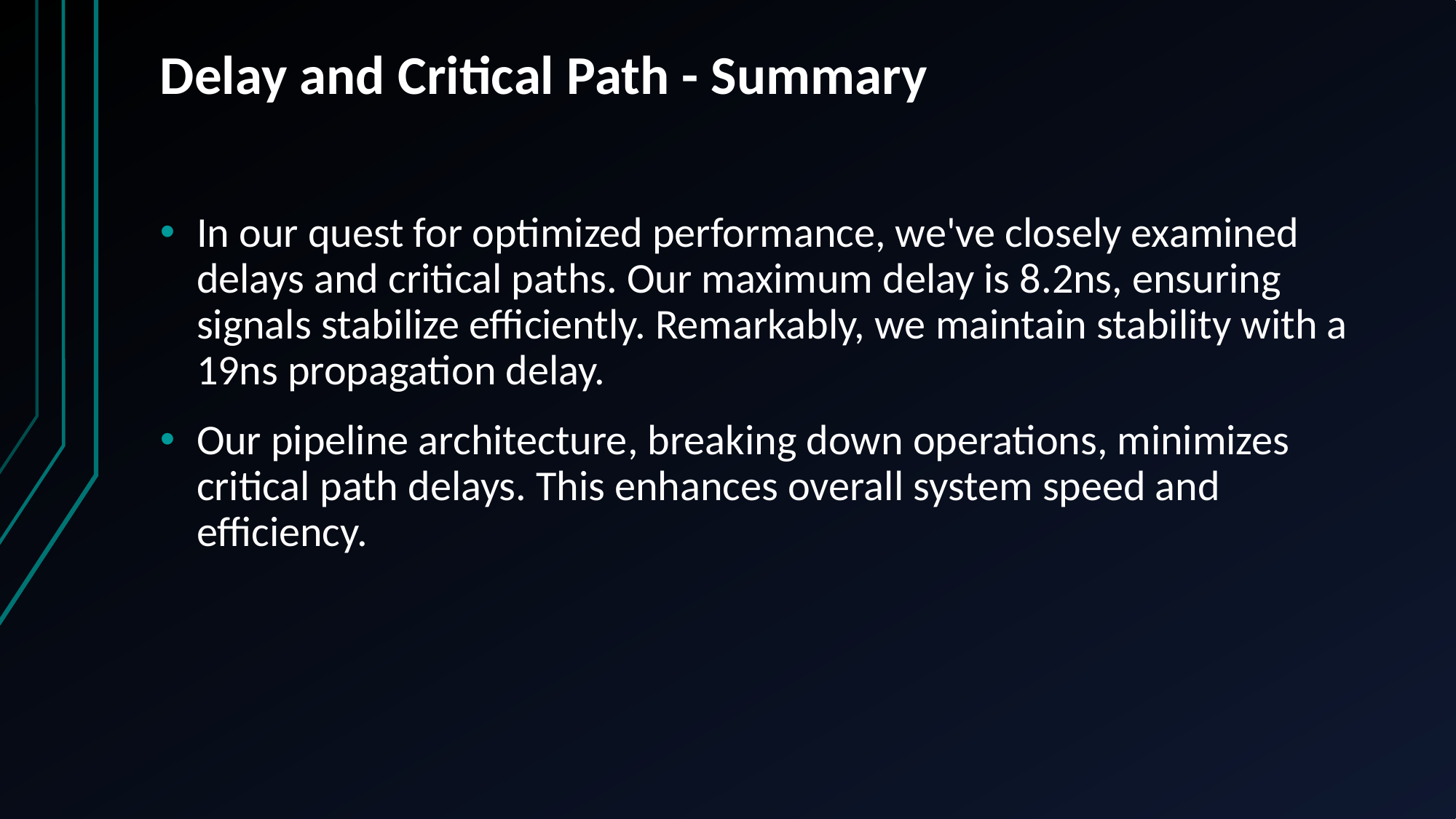

# Delay and Critical Path - Summary
In our quest for optimized performance, we've closely examined delays and critical paths. Our maximum delay is 8.2ns, ensuring signals stabilize efficiently. Remarkably, we maintain stability with a 19ns propagation delay.
Our pipeline architecture, breaking down operations, minimizes critical path delays. This enhances overall system speed and efficiency.